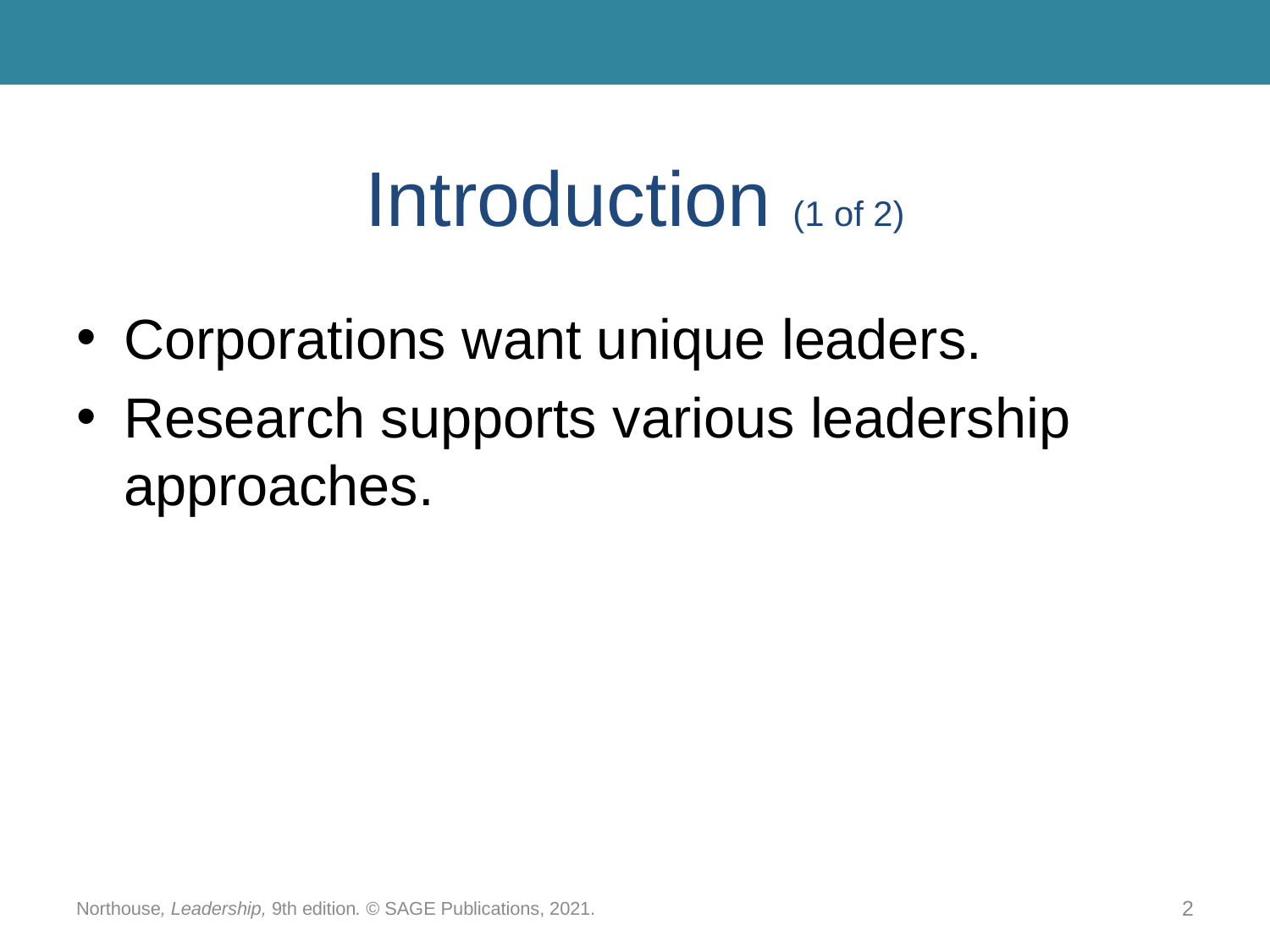

# Introduction (1 of 2)
Corporations want unique leaders.
Research supports various leadership approaches.

Northouse, Leadership, 9th edition. © SAGE Publications, 2021.
2